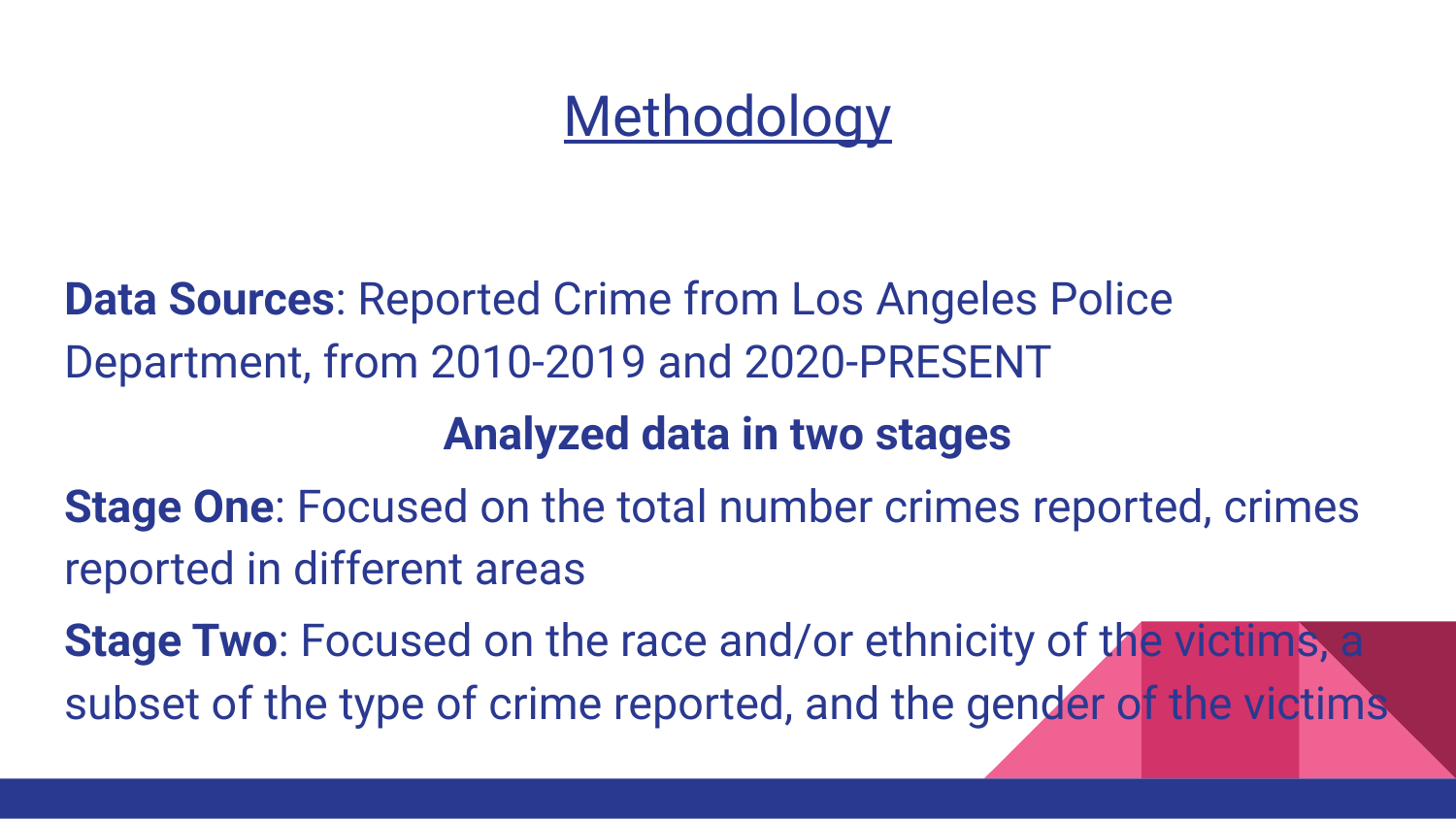

# Methodology

Data Sources: Reported Crime from Los Angeles Police Department, from 2010-2019 and 2020-PRESENT
Analyzed data in two stages
Stage One: Focused on the total number crimes reported, crimes reported in different areas
Stage Two: Focused on the race and/or ethnicity of the victims, a subset of the type of crime reported, and the gender of the victims